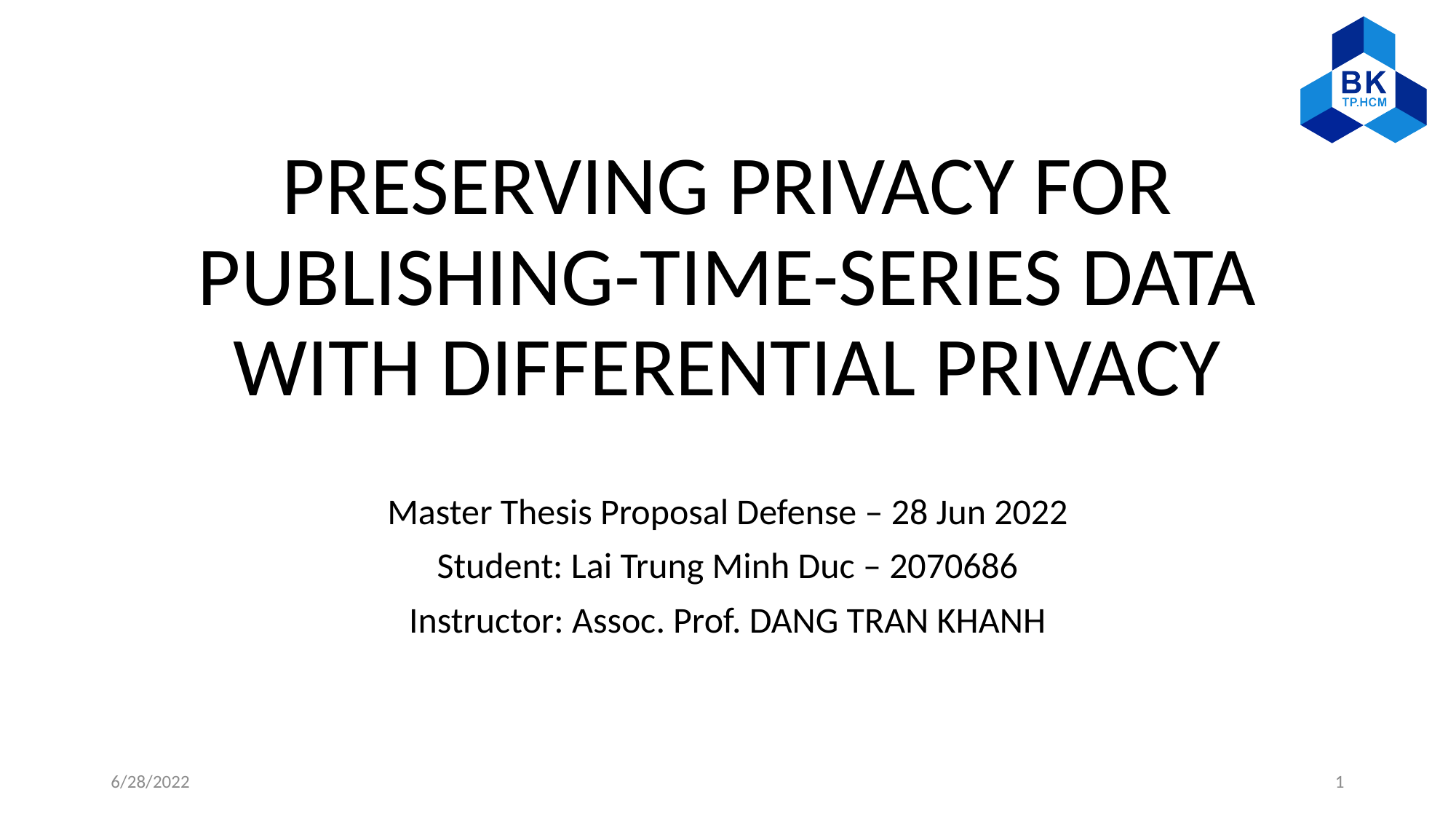

# PRESERVING PRIVACY FOR PUBLISHING-TIME-SERIES DATA WITH DIFFERENTIAL PRIVACY
Master Thesis Proposal Defense – 28 Jun 2022
Student: Lai Trung Minh Duc – 2070686
Instructor: Assoc. Prof. DANG TRAN KHANH

6/28/2022
1